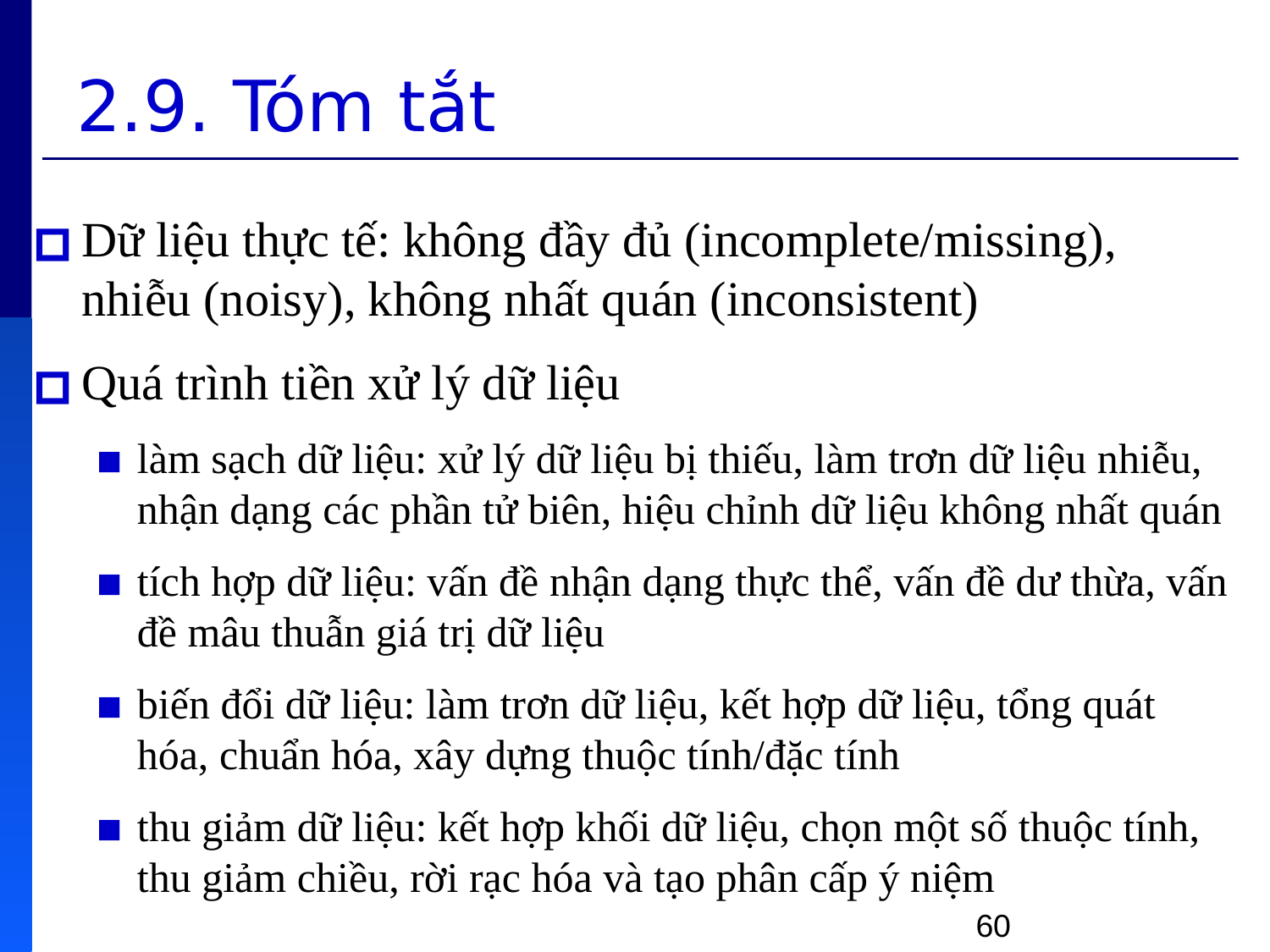

# 2.9. Tóm tắt
Dữ liệu thực tế: không đầy đủ (incomplete/missing), nhiễu (noisy), không nhất quán (inconsistent)
Quá trình tiền xử lý dữ liệu
làm sạch dữ liệu: xử lý dữ liệu bị thiếu, làm trơn dữ liệu nhiễu, nhận dạng các phần tử biên, hiệu chỉnh dữ liệu không nhất quán
tích hợp dữ liệu: vấn đề nhận dạng thực thể, vấn đề dư thừa, vấn đề mâu thuẫn giá trị dữ liệu
biến đổi dữ liệu: làm trơn dữ liệu, kết hợp dữ liệu, tổng quát hóa, chuẩn hóa, xây dựng thuộc tính/đặc tính
thu giảm dữ liệu: kết hợp khối dữ liệu, chọn một số thuộc tính, thu giảm chiều, rời rạc hóa và tạo phân cấp ý niệm
60